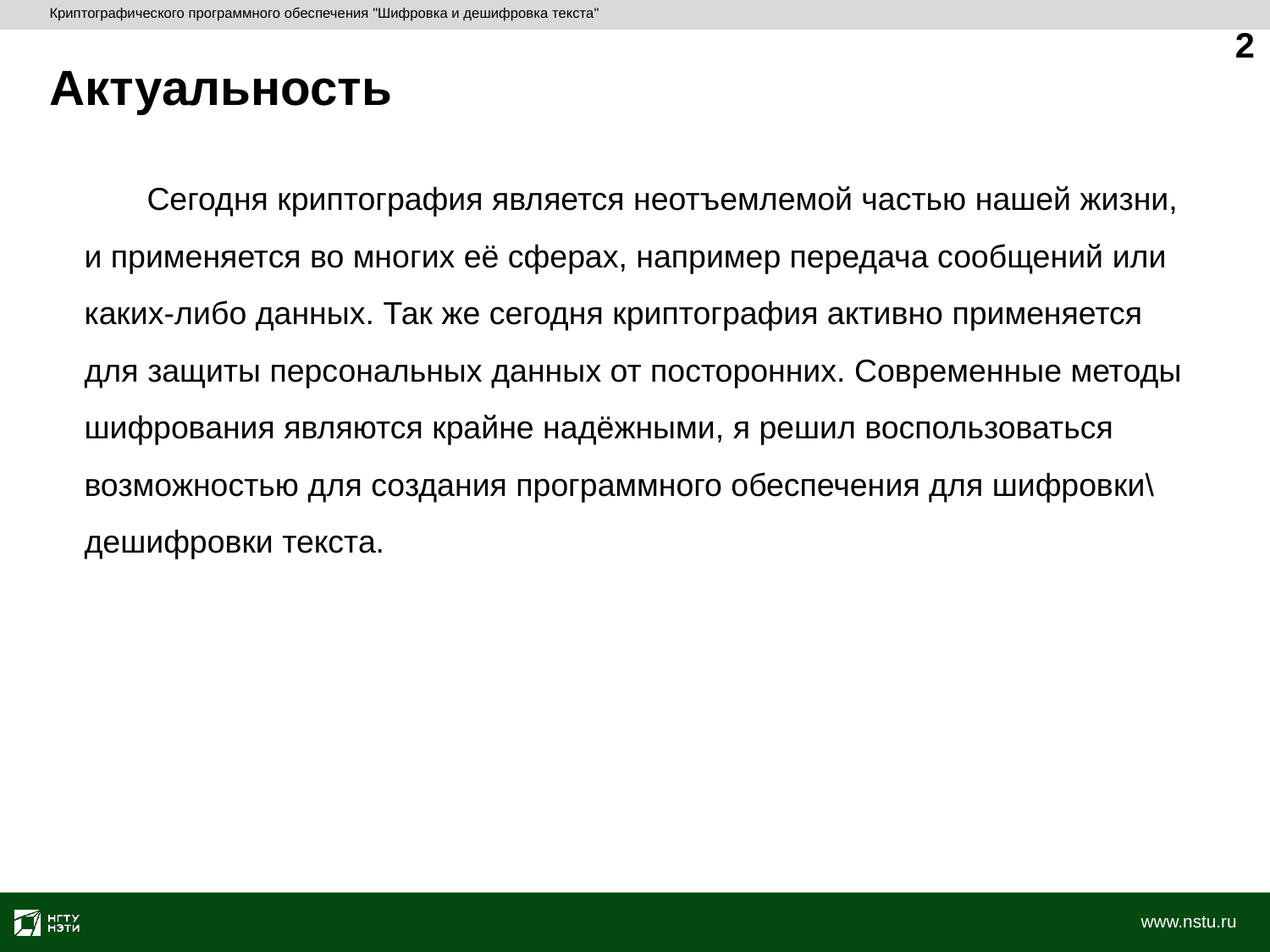

Криптографического программного обеспечения "Шифровка и дешифровка текста"
2
Актуальность
Сегодня криптография является неотъемлемой частью нашей жизни, и применяется во многих её сферах, например передача сообщений или каких-либо данных. Так же сегодня криптография активно применяется для защиты персональных данных от посторонних. Современные методы шифрования являются крайне надёжными, я решил воспользоваться возможностью для создания программного обеспечения для шифровки\дешифровки текста.